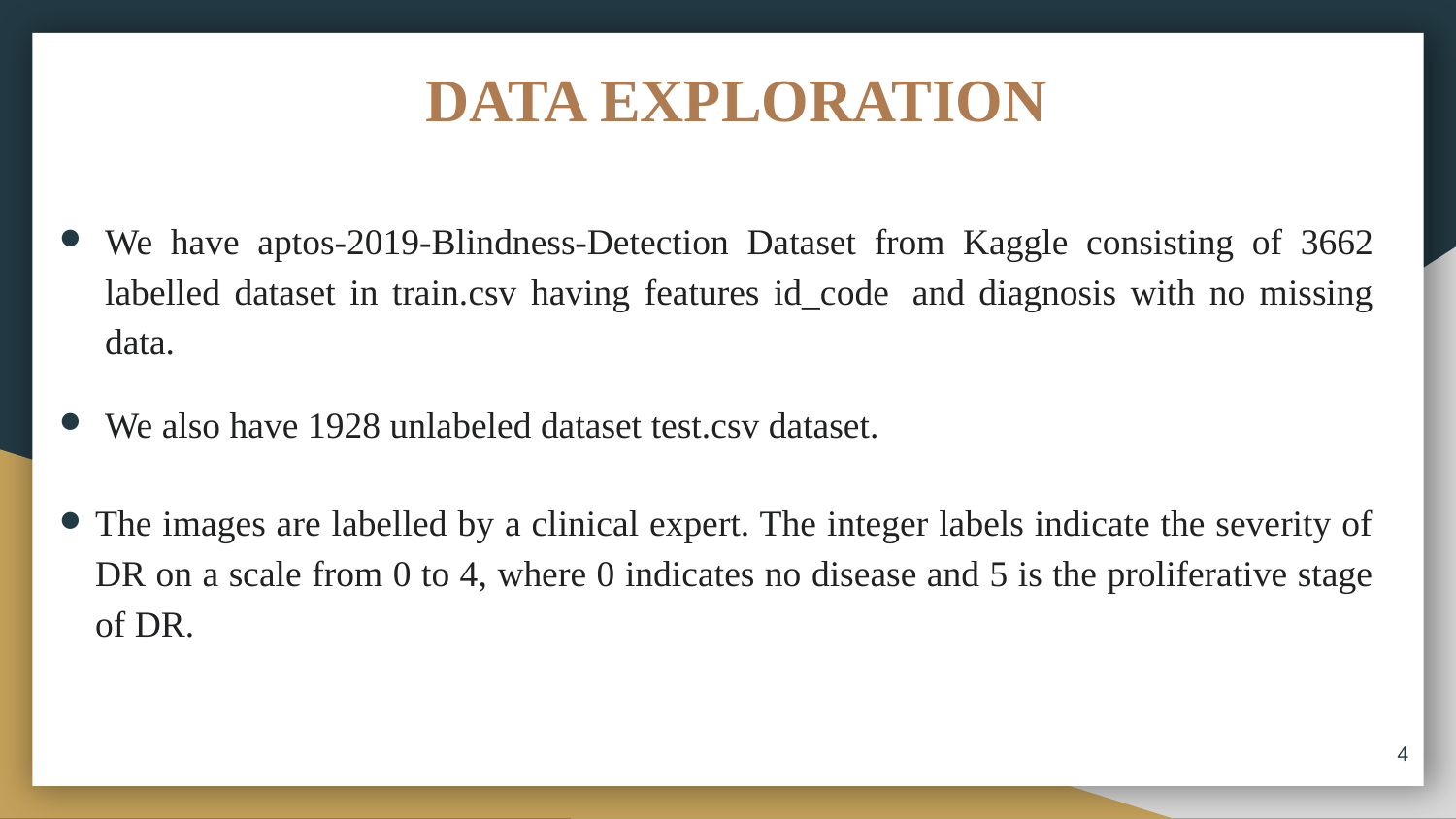

# DATA EXPLORATION

We have aptos-2019-Blindness-Detection Dataset from Kaggle consisting of 3662 labelled dataset in train.csv having features id_code  and diagnosis with no missing data.
We also have 1928 unlabeled dataset test.csv dataset.
The images are labelled by a clinical expert. The integer labels indicate the severity of DR on a scale from 0 to 4, where 0 indicates no disease and 5 is the proliferative stage of DR.
4